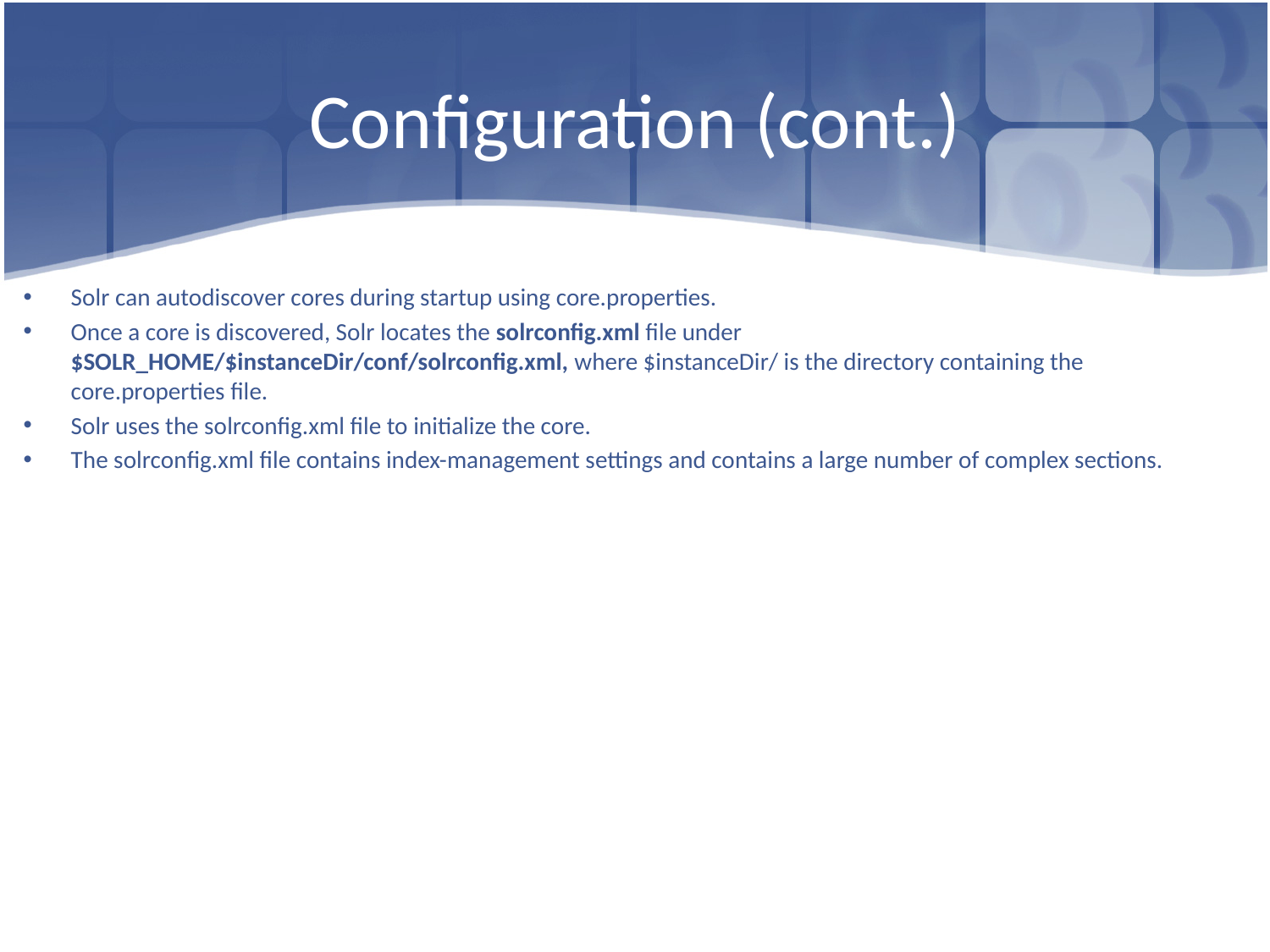

# Configuration (cont.)
Solr can autodiscover cores during startup using core.properties.
Once a core is discovered, Solr locates the solrconfig.xml file under $SOLR_HOME/$instanceDir/conf/solrconfig.xml, where $instanceDir/ is the directory containing the core.properties file.
Solr uses the solrconfig.xml file to initialize the core.
The solrconfig.xml file contains index-management settings and contains a large number of complex sections.